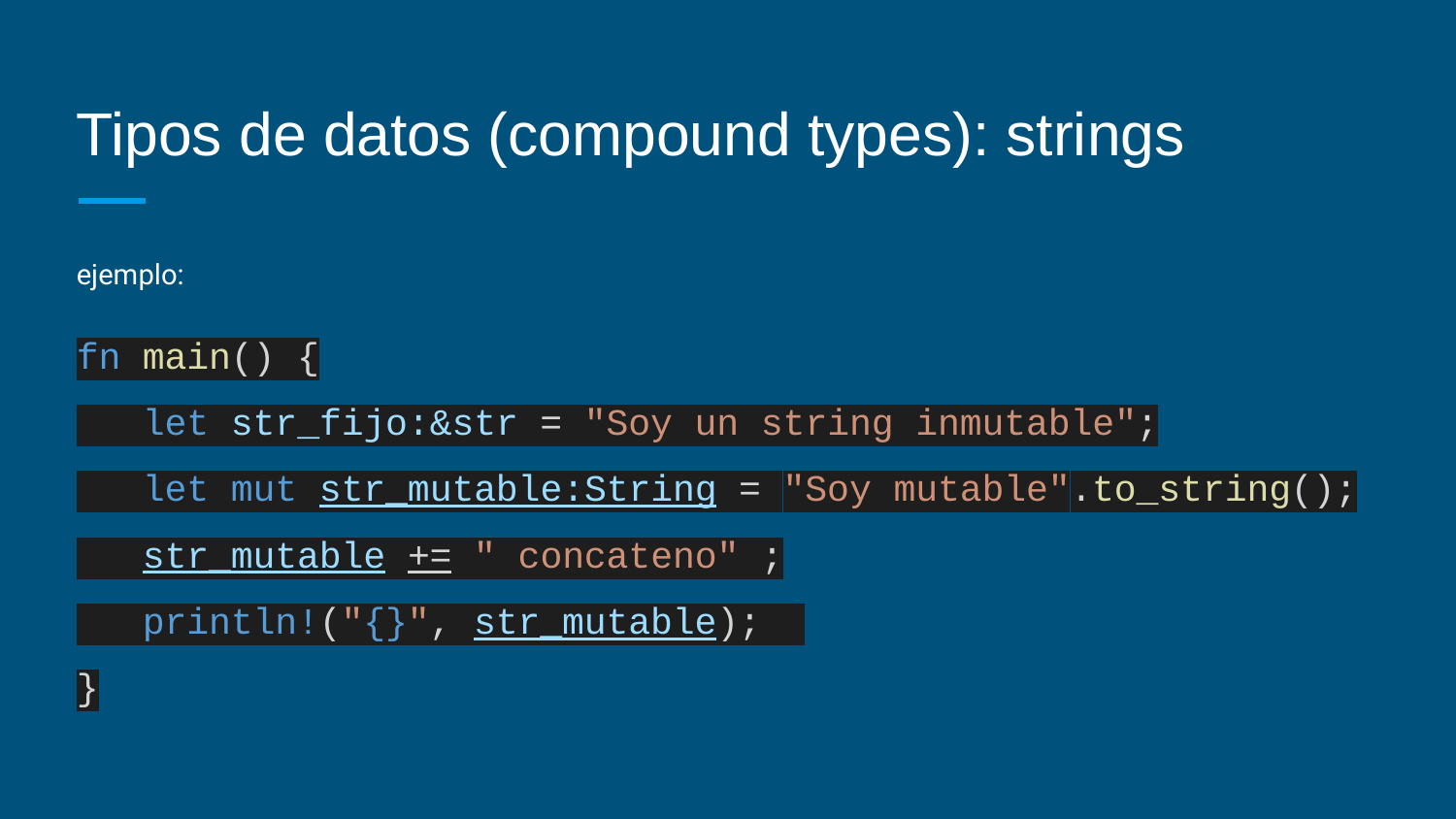

# Tipos de datos (compound types): strings
ejemplo:
fn main() {
   let str_fijo:&str = "Soy un string inmutable";
   let mut str_mutable:String = "Soy mutable".to_string();
   str_mutable += " concateno" ;
   println!("{}", str_mutable);
}